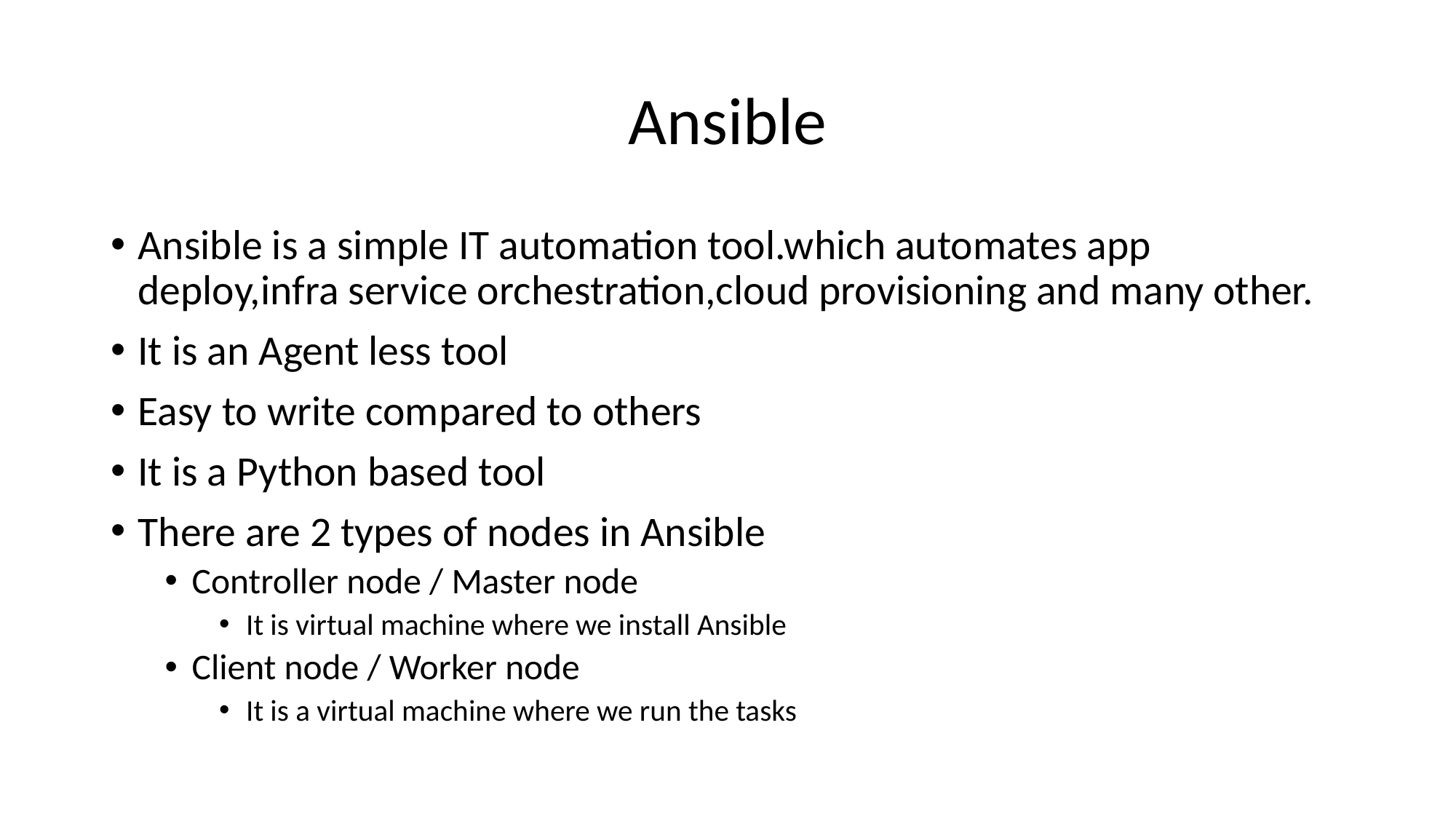

# Ansible
Ansible is a simple IT automation tool.which automates app deploy,infra service orchestration,cloud provisioning and many other.
It is an Agent less tool
Easy to write compared to others
It is a Python based tool
There are 2 types of nodes in Ansible
Controller node / Master node
It is virtual machine where we install Ansible
Client node / Worker node
It is a virtual machine where we run the tasks